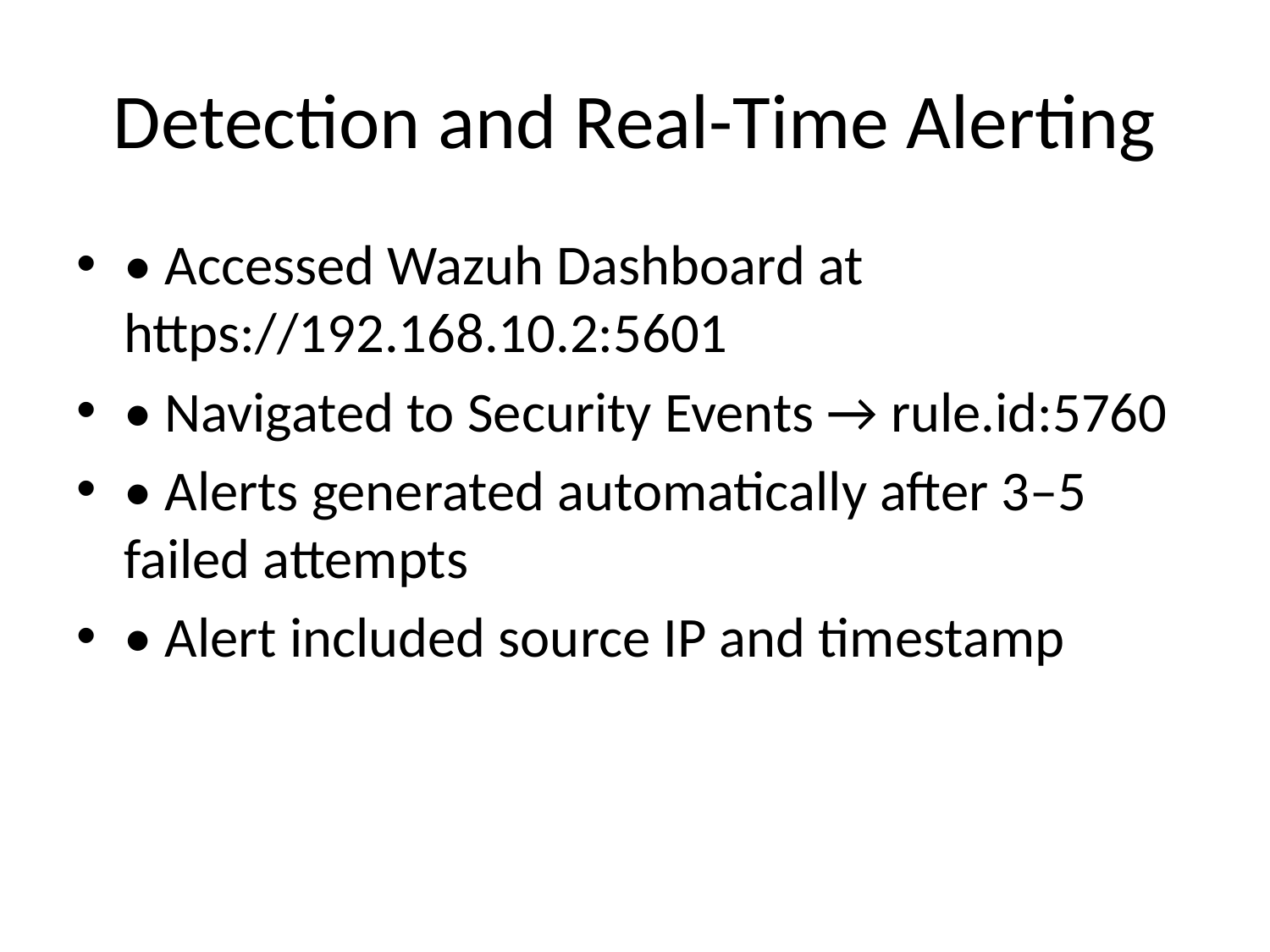

# Detection and Real-Time Alerting
• Accessed Wazuh Dashboard at https://192.168.10.2:5601
• Navigated to Security Events → rule.id:5760
• Alerts generated automatically after 3–5 failed attempts
• Alert included source IP and timestamp